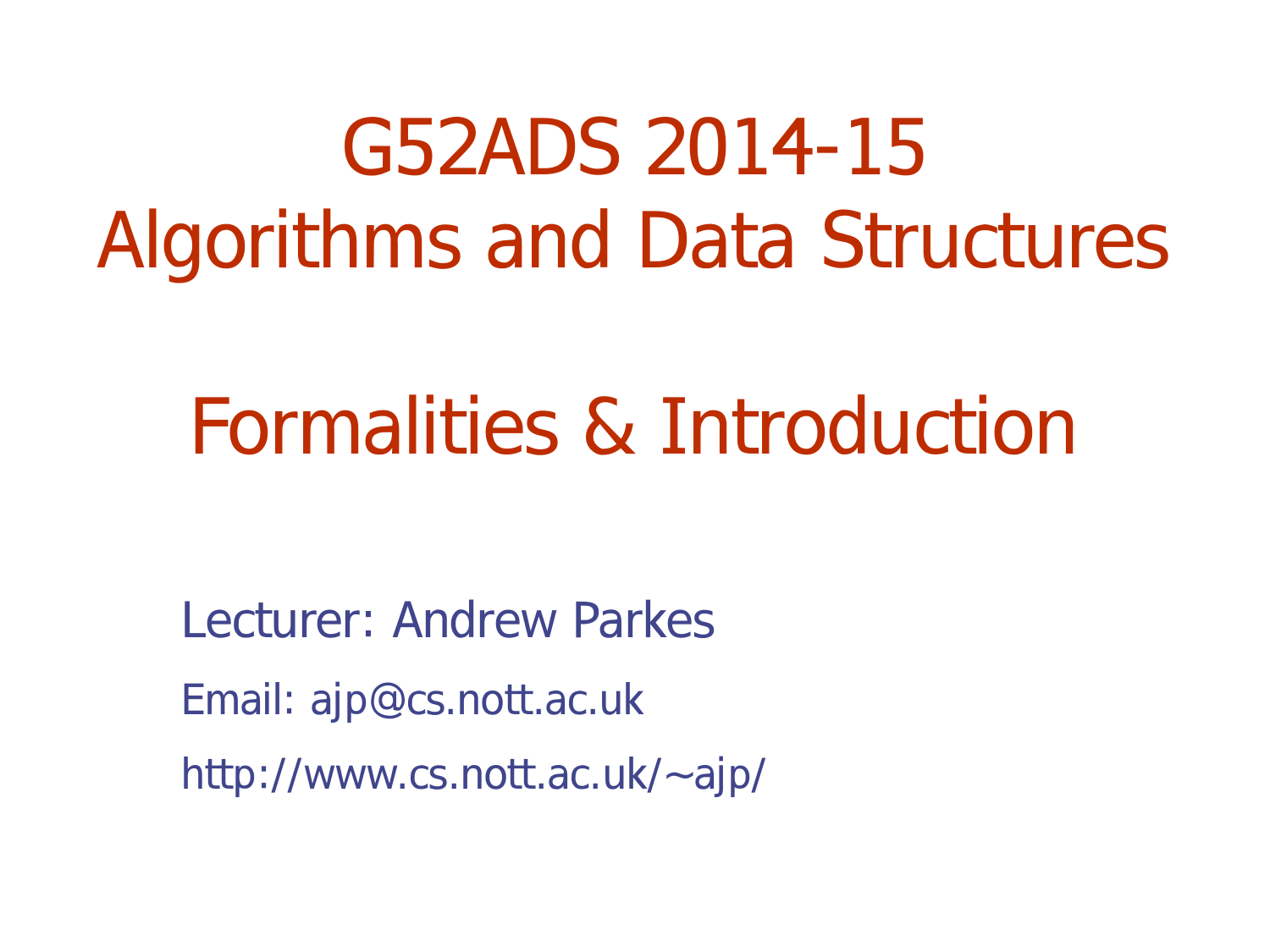

# G52ADS 2014-15 Algorithms and Data Structures Formalities & Introduction
Lecturer: Andrew Parkes
Email: ajp@cs.nott.ac.uk
http://www.cs.nott.ac.uk/~ajp/